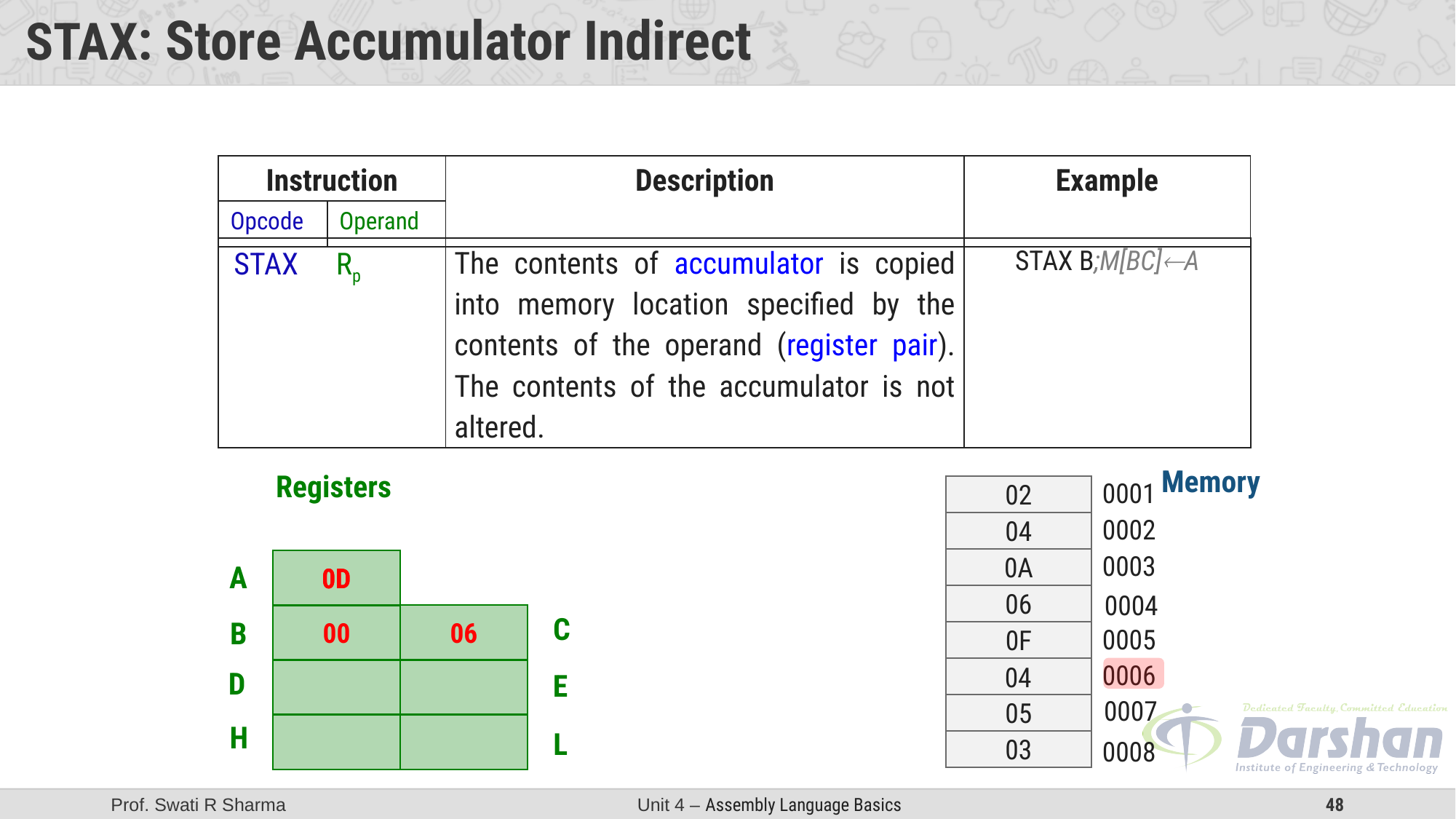

# STAX: Store Accumulator Indirect
| Instruction |  | Description | Example |
| --- | --- | --- | --- |
| Opcode | Operand |  |  |
| STAX Rp | The contents of accumulator is copied into memory location specified by the contents of the operand (register pair). The contents of the accumulator is not altered. | STAX B;M[BC]←A |
| --- | --- | --- |
Memory
Registers
0001
02
0002
04
0003
0A
0D
A
0D
0004
06
C
06
00
B
0005
0F
0006
04

D

E
0007
05
H

L
0008
03